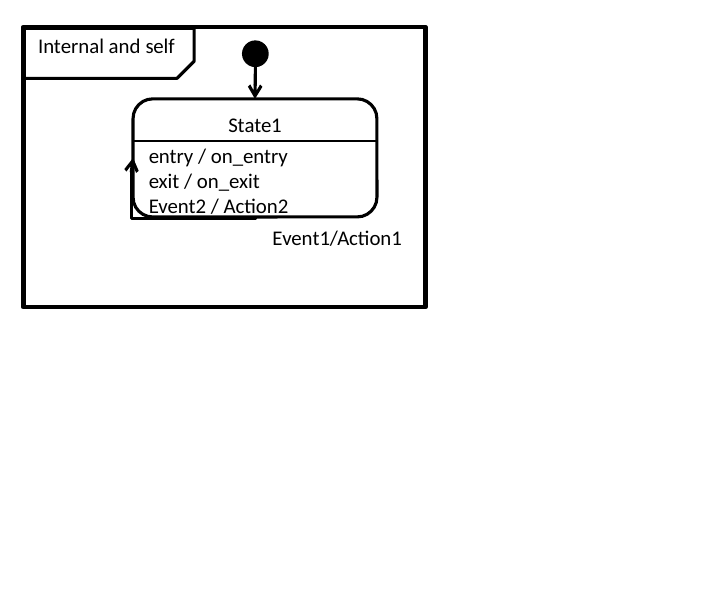

Internal and self

State1
entry / on_entry
exit / on_exit
Event2 / Action2
Event1/Action1